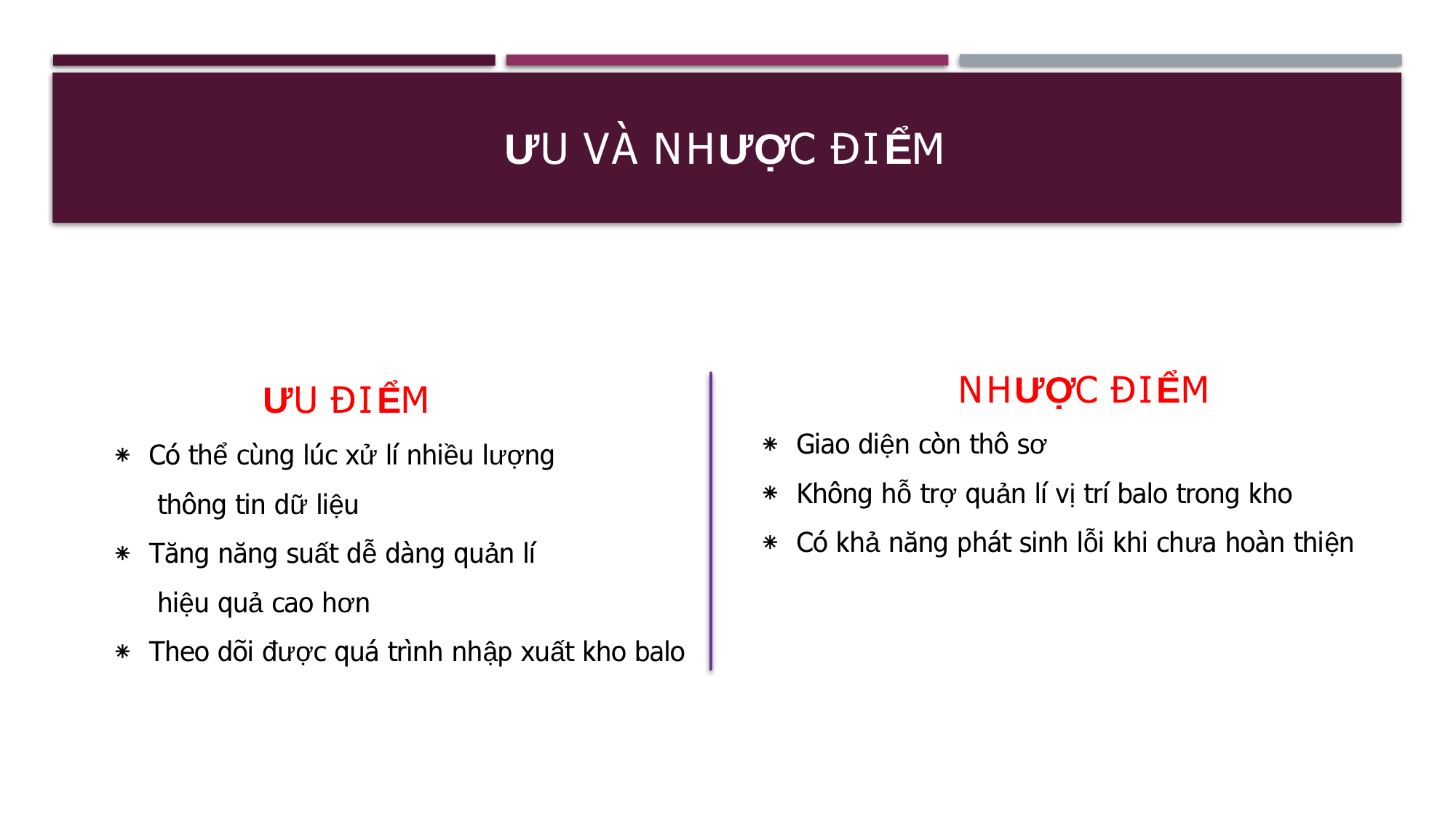

# ƯU VÀ NHƯỢC ĐIỂM
            ƯU ĐIỂM
Có thể cùng lúc xử lí nhiều lượng
     thông tin dữ liệu
Tăng năng suất dễ dàng quản lí
     hiệu quả cao hơn
Theo dõi được quá trình nhập xuất kho balo
NHƯỢC ĐIỂM
Giao diện còn thô sơ
Không hỗ trợ quản lí vị trí balo trong kho
Có khả năng phát sinh lỗi khi chưa hoàn thiện